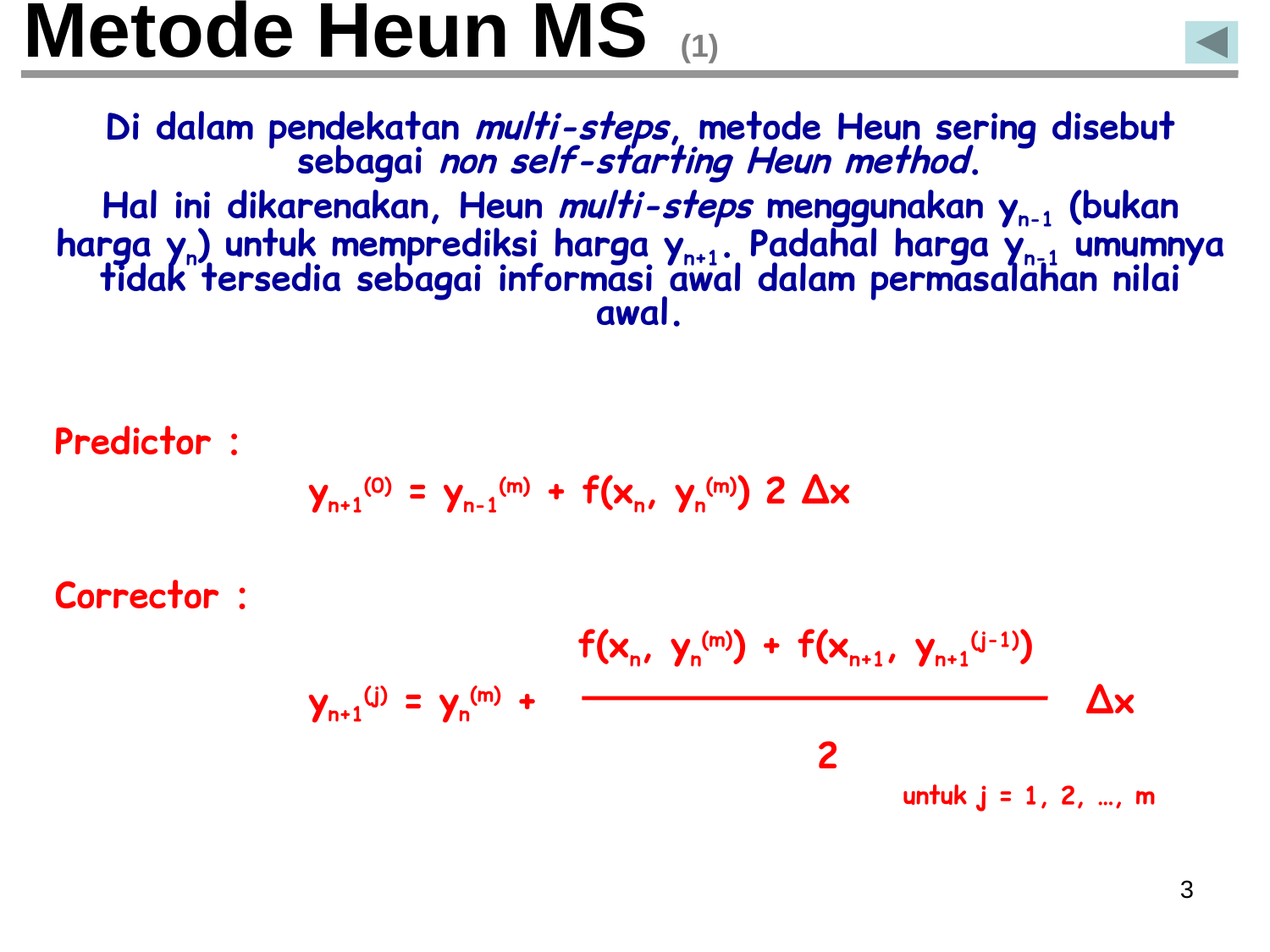

# Metode Heun MS    (1)

Di dalam pendekatan multi-steps, metode Heun sering disebut sebagai non self-starting Heun method.
Hal ini dikarenakan, Heun multi-steps menggunakan yn-1 (bukan harga yn) untuk memprediksi harga yn+1. Padahal harga yn-1 umumnya tidak tersedia sebagai informasi awal dalam permasalahan nilai awal.
Predictor :
		yn+1(0) = yn-1(m) + f(xn, yn(m)) 2 ∆x

Corrector :
				 f(xn, yn(m)) + f(xn+1, yn+1(j-1))
		yn+1(j) = yn(m) +					 ∆x
			       			2
						        untuk j = 1, 2, …, m

3